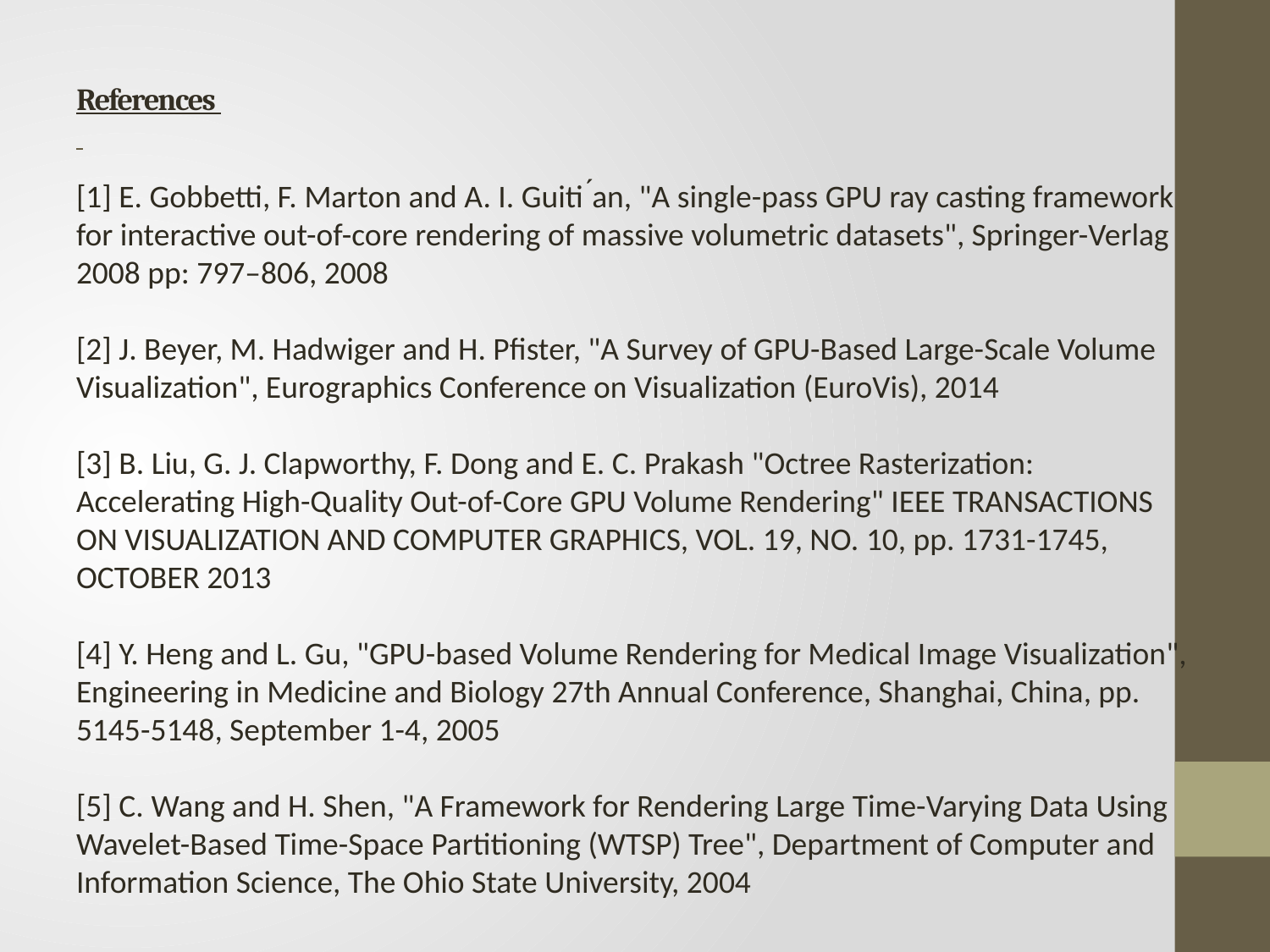

# References
[1] E. Gobbetti, F. Marton and A. I. Guiti ́an, "A single-pass GPU ray casting framework for interactive out-of-core rendering of massive volumetric datasets", Springer-Verlag 2008 pp: 797–806, 2008
[2] J. Beyer, M. Hadwiger and H. Pfister, "A Survey of GPU-Based Large-Scale Volume Visualization", Eurographics Conference on Visualization (EuroVis), 2014
[3] B. Liu, G. J. Clapworthy, F. Dong and E. C. Prakash "Octree Rasterization: Accelerating High-Quality Out-of-Core GPU Volume Rendering" IEEE TRANSACTIONS ON VISUALIZATION AND COMPUTER GRAPHICS, VOL. 19, NO. 10, pp. 1731-1745, OCTOBER 2013
[4] Y. Heng and L. Gu, "GPU-based Volume Rendering for Medical Image Visualization", Engineering in Medicine and Biology 27th Annual Conference, Shanghai, China, pp. 5145-5148, September 1-4, 2005
[5] C. Wang and H. Shen, "A Framework for Rendering Large Time-Varying Data Using Wavelet-Based Time-Space Partitioning (WTSP) Tree", Department of Computer and Information Science, The Ohio State University, 2004